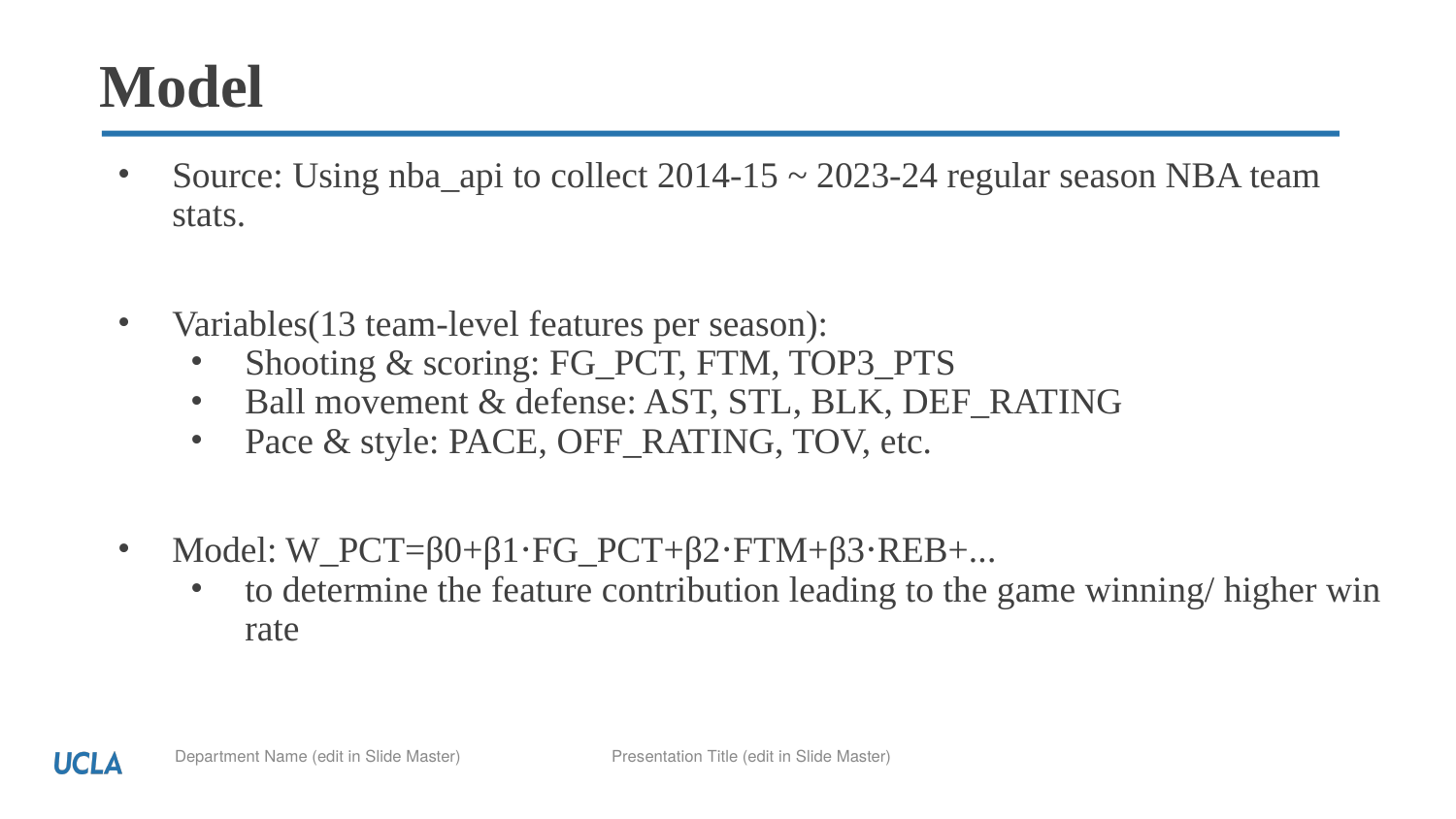

# Model
Source: Using nba_api to collect 2014-15 ~ 2023-24 regular season NBA team stats.

Variables(13 team-level features per season):
Shooting & scoring: FG_PCT, FTM, TOP3_PTS
Ball movement & defense: AST, STL, BLK, DEF_RATING
Pace & style: PACE, OFF_RATING, TOV, etc.

Model: W_PCT=β0​+β1​⋅FG_PCT+β2​⋅FTM+β3⋅REB+...
to determine the feature contribution leading to the game winning/ higher win rate